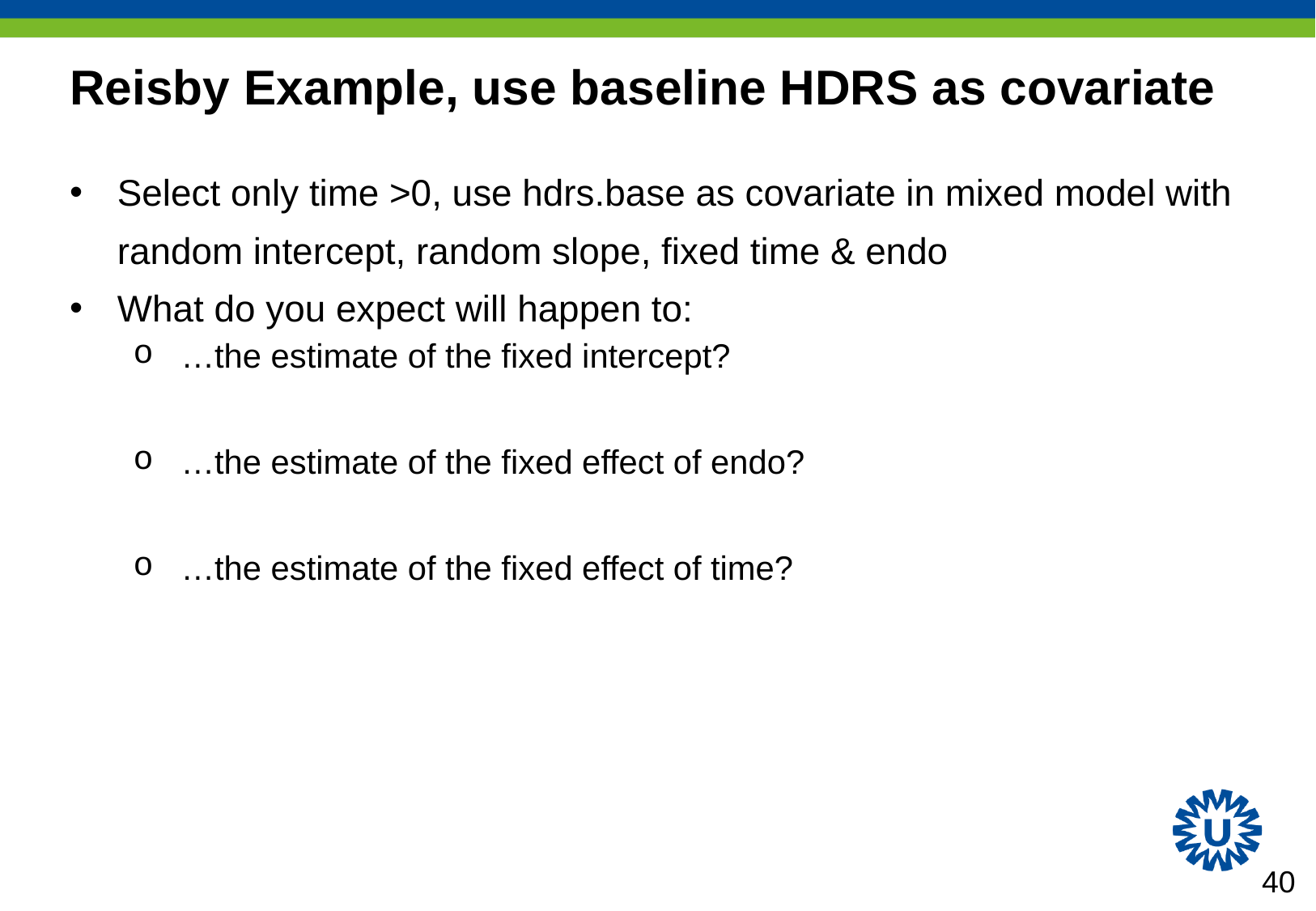

# Reisby Example, use baseline HDRS as covariate
Select only time >0, use hdrs.base as covariate in mixed model with random intercept, random slope, fixed time & endo
What do you expect will happen to:
…the estimate of the fixed intercept?

…the estimate of the fixed effect of endo?

…the estimate of the fixed effect of time?

40